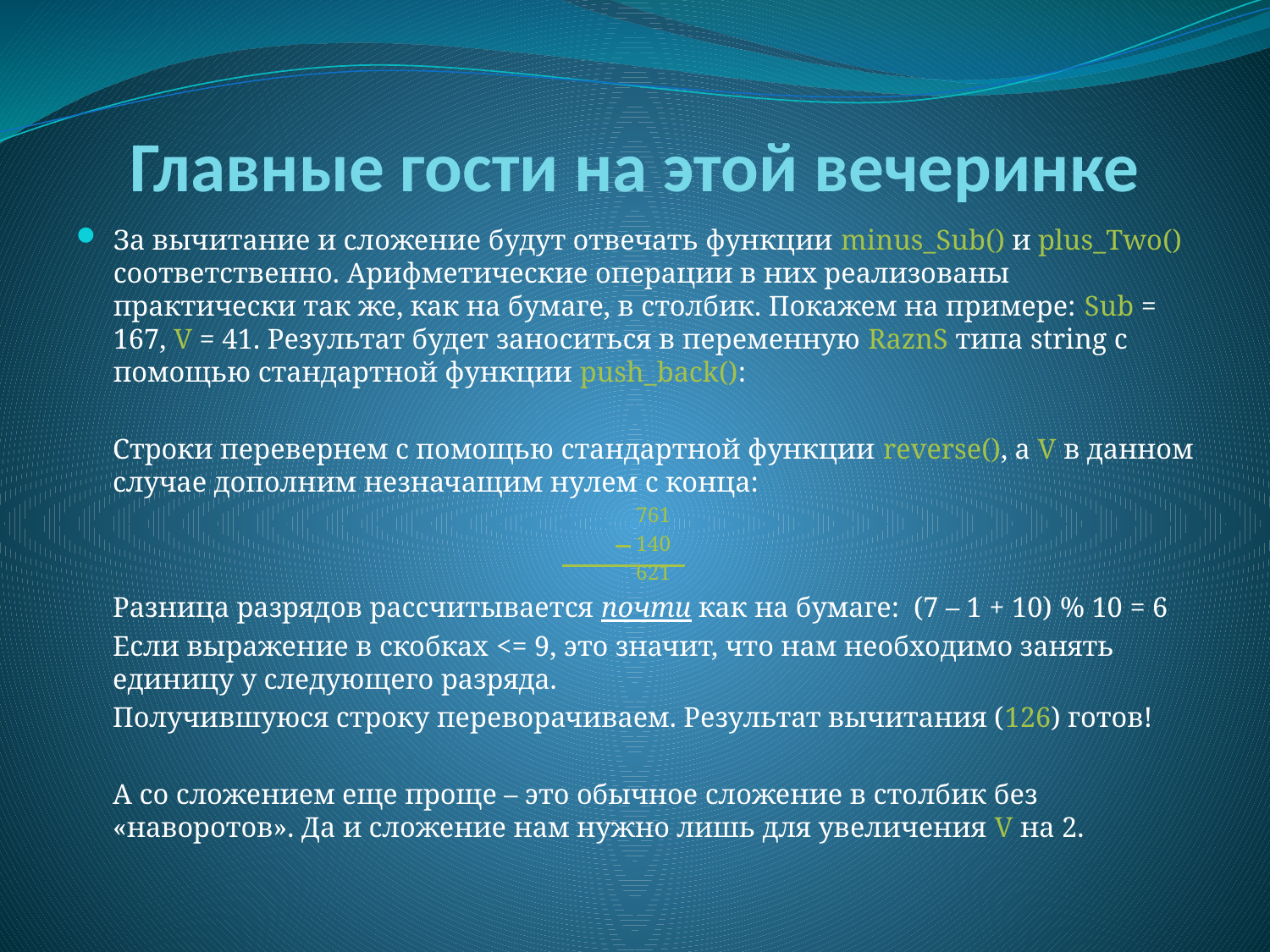

# Главные гости на этой вечеринке
За вычитание и сложение будут отвечать функции minus_Sub() и plus_Two() соответственно. Арифметические операции в них реализованы практически так же, как на бумаге, в столбик. Покажем на примере: Sub = 167, V = 41. Результат будет заноситься в переменную RaznS типа string с помощью стандартной функции push_back():

Строки перевернем с помощью стандартной функции reverse(), а V в данном случае дополним незначащим нулем с конца:
761
140
621
Разница разрядов рассчитывается почти как на бумаге:  (7 – 1 + 10) % 10 = 6
Если выражение в скобках <= 9, это значит, что нам необходимо занять единицу у следующего разряда.
Получившуюся строку переворачиваем. Результат вычитания (126) готов!

А со сложением еще проще – это обычное сложение в столбик без «наворотов». Да и сложение нам нужно лишь для увеличения V на 2.